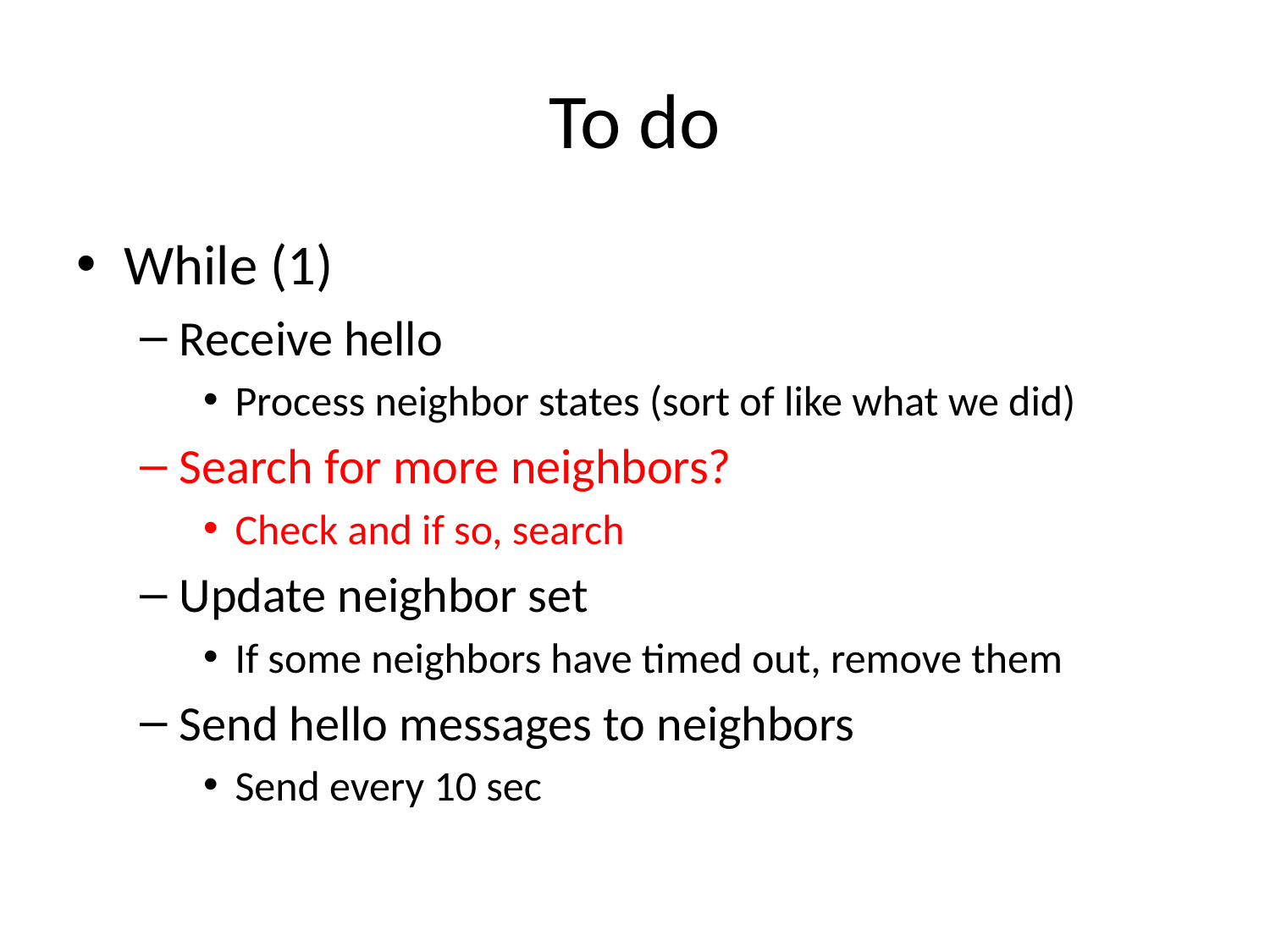

# To do
While (1)
Receive hello
Process neighbor states (sort of like what we did)
Search for more neighbors?
Check and if so, search
Update neighbor set
If some neighbors have timed out, remove them
Send hello messages to neighbors
Send every 10 sec